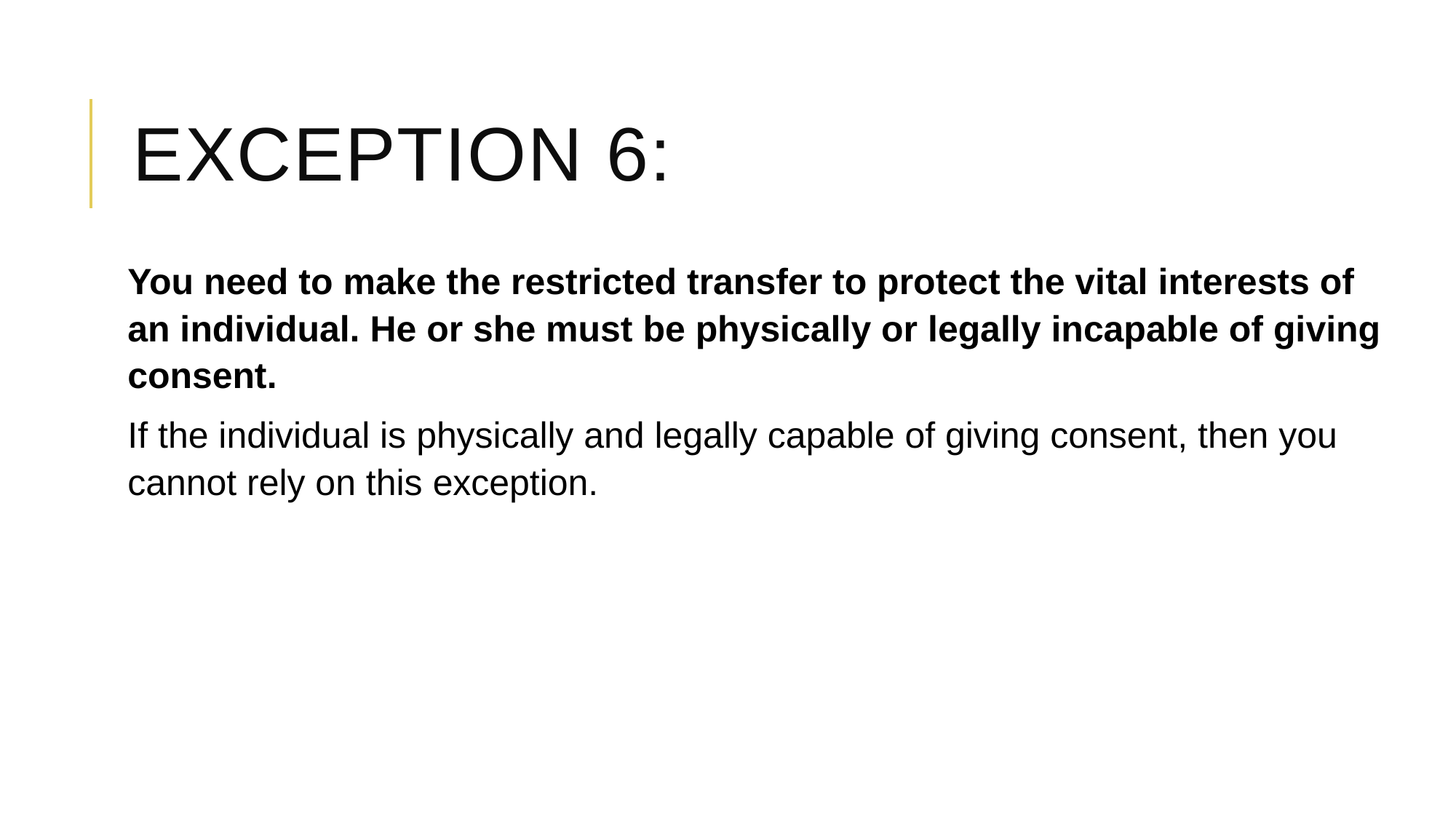

# Exception 6:
You need to make the restricted transfer to protect the vital interests of an individual. He or she must be physically or legally incapable of giving consent.
If the individual is physically and legally capable of giving consent, then you cannot rely on this exception.